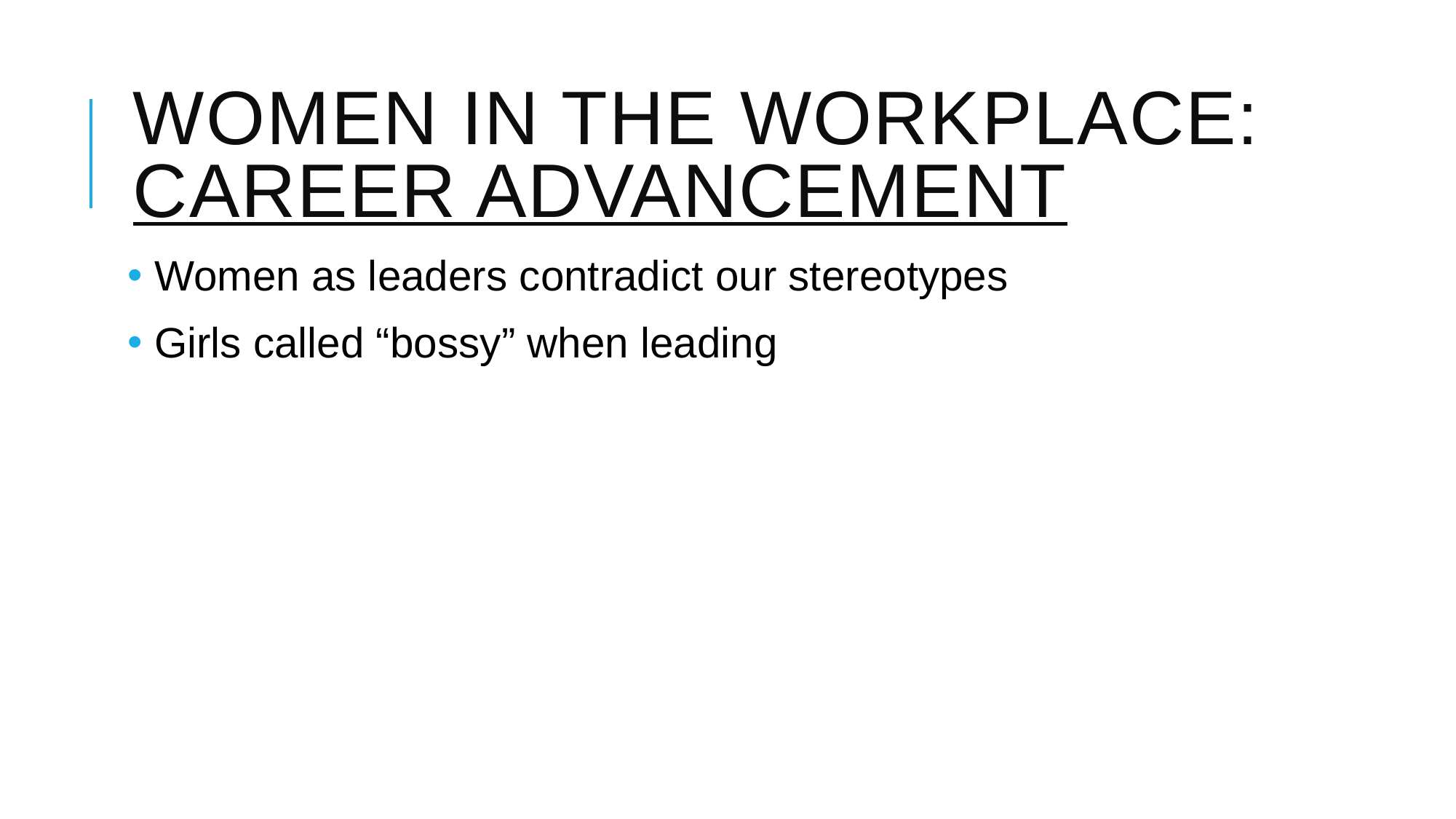

# Women in the Workplace: CAREER ADVANCEMENT
 Women as leaders contradict our stereotypes
 Girls called “bossy” when leading